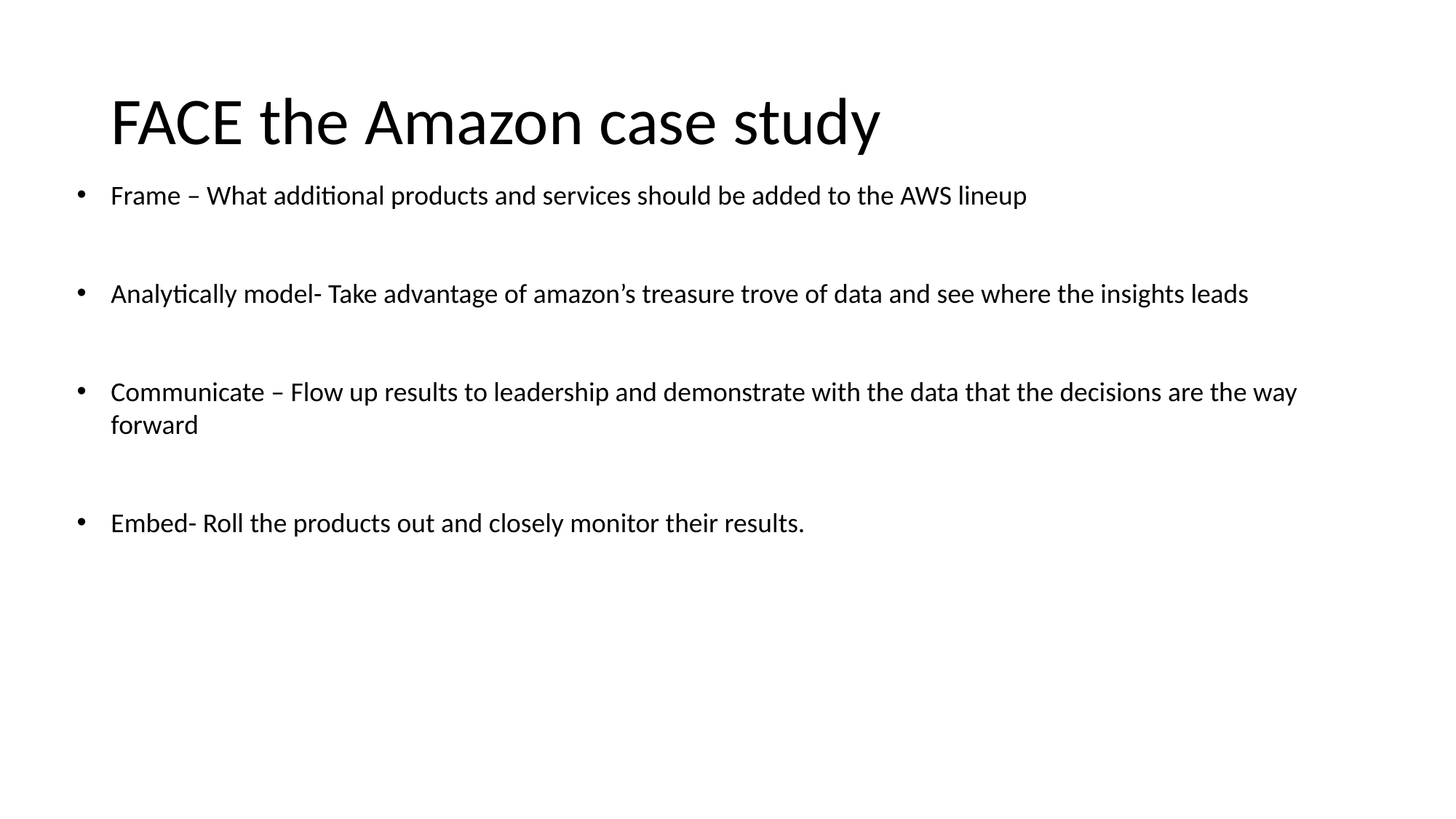

# FACE the Amazon case study
Frame – What additional products and services should be added to the AWS lineup

Analytically model- Take advantage of amazon’s treasure trove of data and see where the insights leads

Communicate – Flow up results to leadership and demonstrate with the data that the decisions are the way forward

Embed- Roll the products out and closely monitor their results.